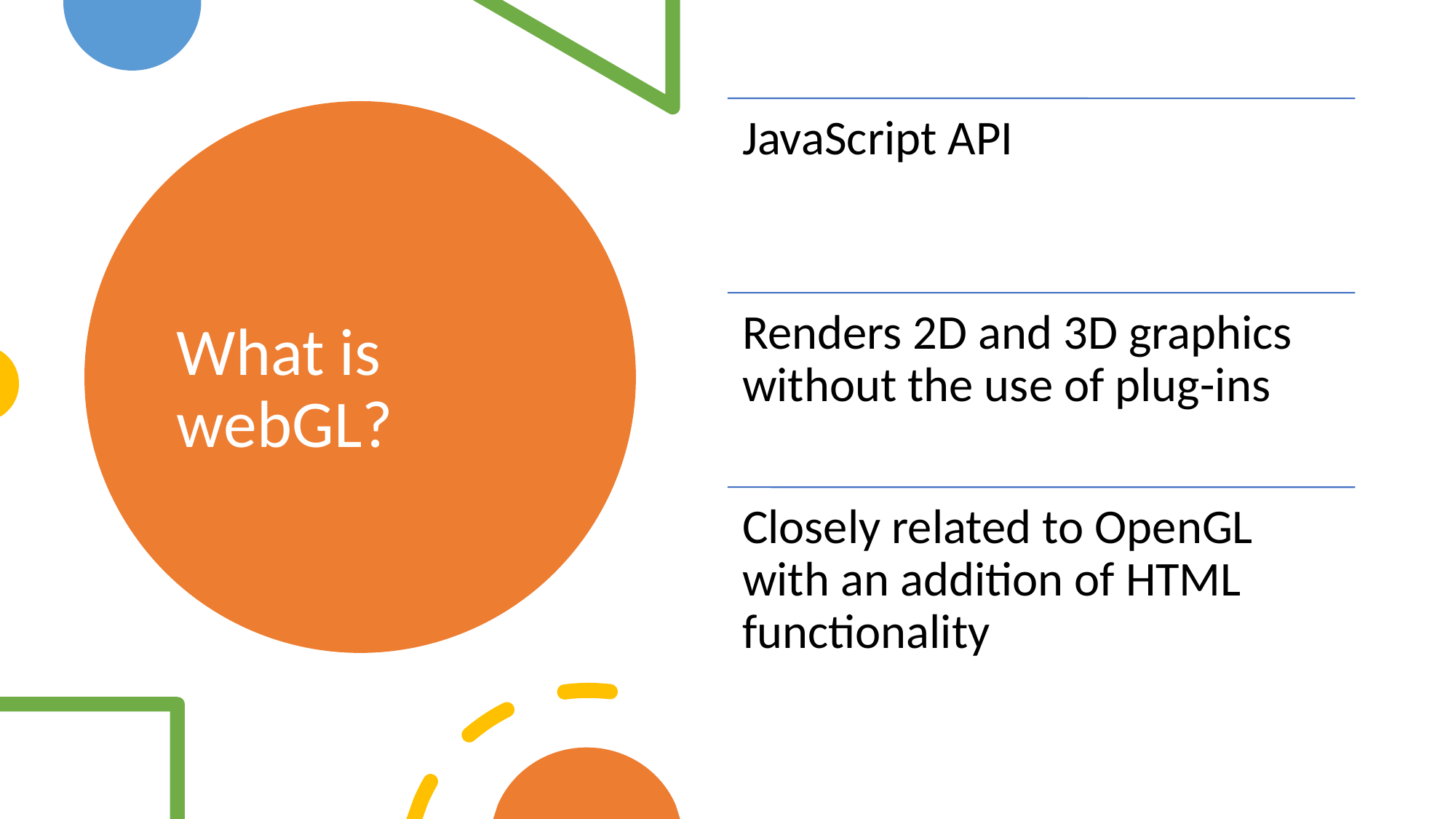

JavaScript API
Renders 2D and 3D graphics without the use of plug-ins
Closely related to OpenGL with an addition of HTML functionality

# What is webGL?